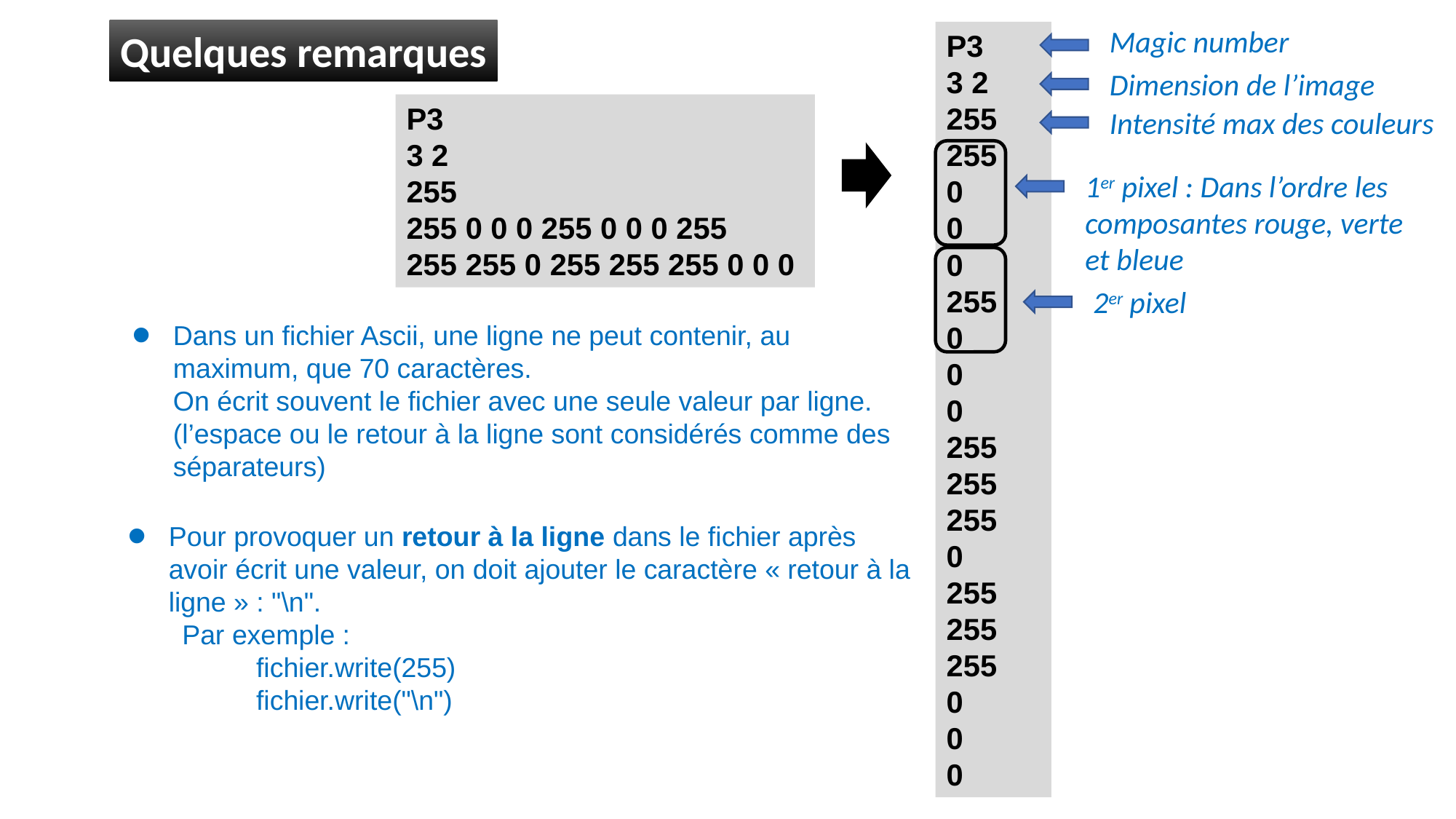

Magic number
P3
3 2
255
255
0
0
0
255
0
0
0
255
255
255
0
255
255
255
0
0
0
Quelques remarques

Dimension de l’image

P3
3 2
255
255 0 0 0 255 0 0 0 255
255 255 0 255 255 255 0 0 0
Intensité max des couleurs

1er pixel : Dans l’ordre les composantes rouge, verte et bleue

2er pixel

Dans un fichier Ascii, une ligne ne peut contenir, au maximum, que 70 caractères.
On écrit souvent le fichier avec une seule valeur par ligne. (l’espace ou le retour à la ligne sont considérés comme des séparateurs)
Pour provoquer un retour à la ligne dans le fichier après avoir écrit une valeur, on doit ajouter le caractère « retour à la ligne » : "\n".
Par exemple :
fichier.write(255)
fichier.write("\n")